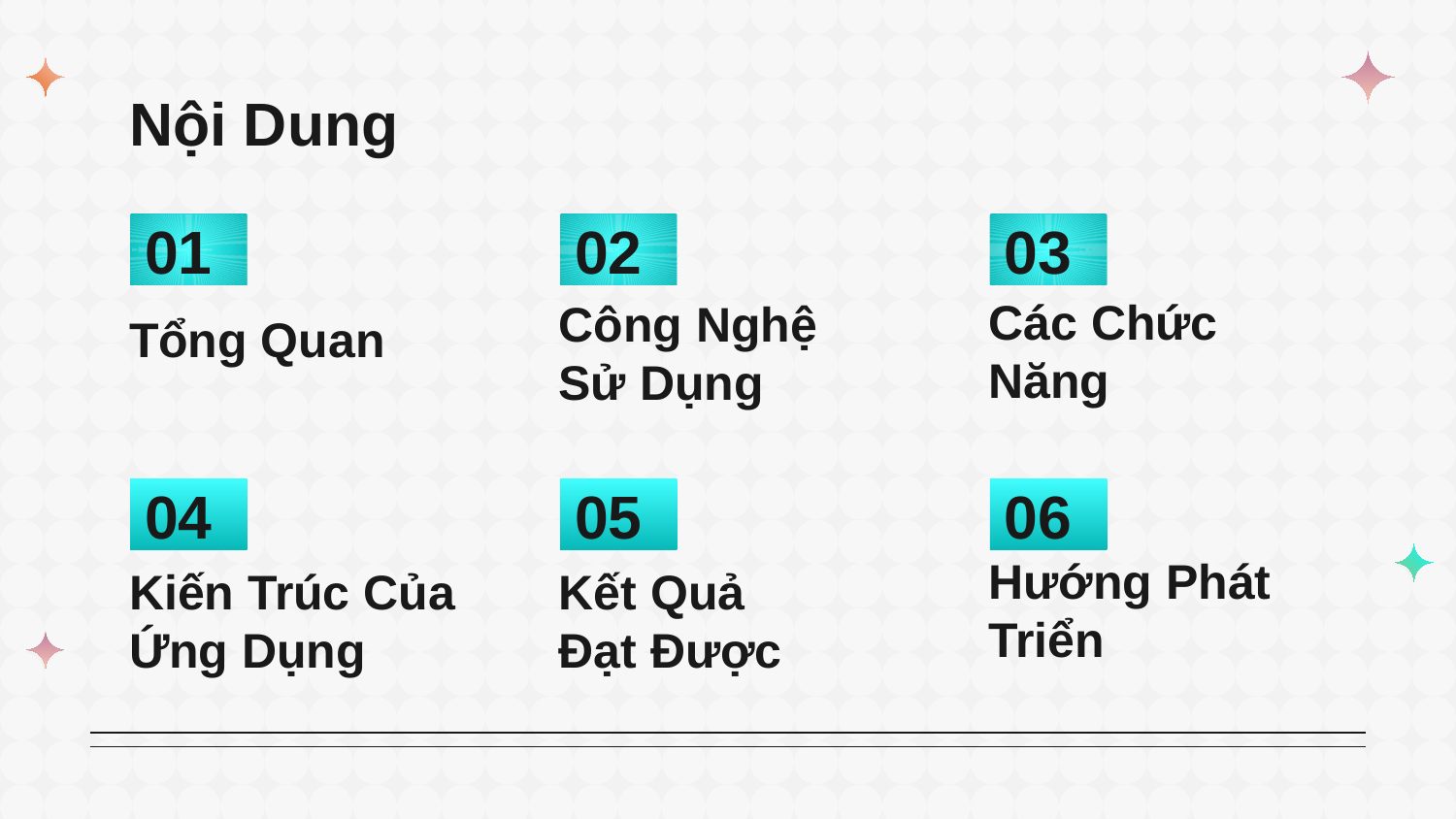

# Nội Dung
01
02
03
Công Nghệ
Sử Dụng
Các Chức
Năng
Tổng Quan
04
05
06
Kết Quả
Đạt Được
Kiến Trúc Của Ứng Dụng
Hướng Phát Triển